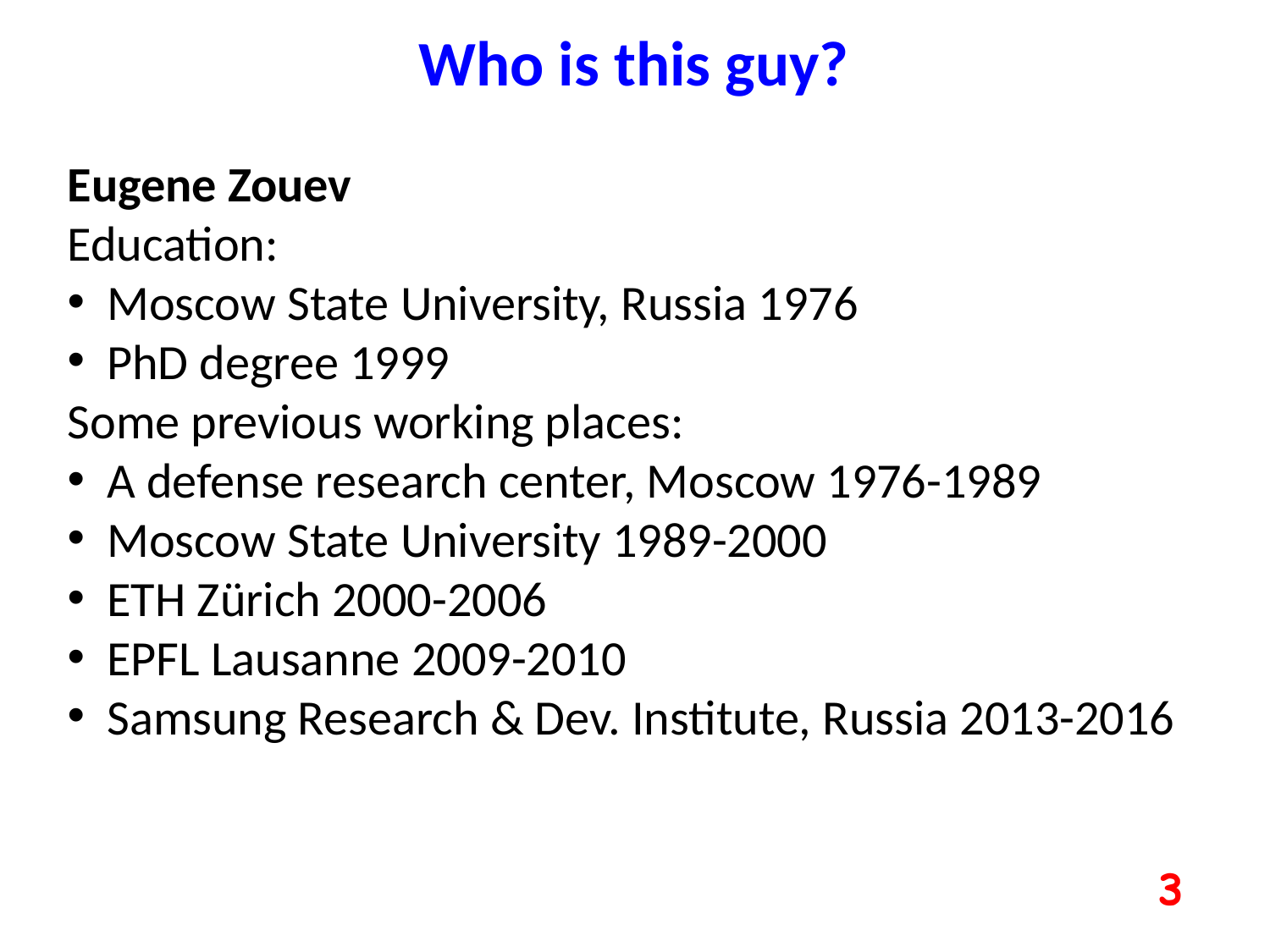

Who is this guy?
Eugene Zouev
Education:
Moscow State University, Russia 1976
PhD degree 1999
Some previous working places:
A defense research center, Moscow 1976-1989
Moscow State University 1989-2000
ETH Zürich 2000-2006
EPFL Lausanne 2009-2010
Samsung Research & Dev. Institute, Russia 2013-2016
3